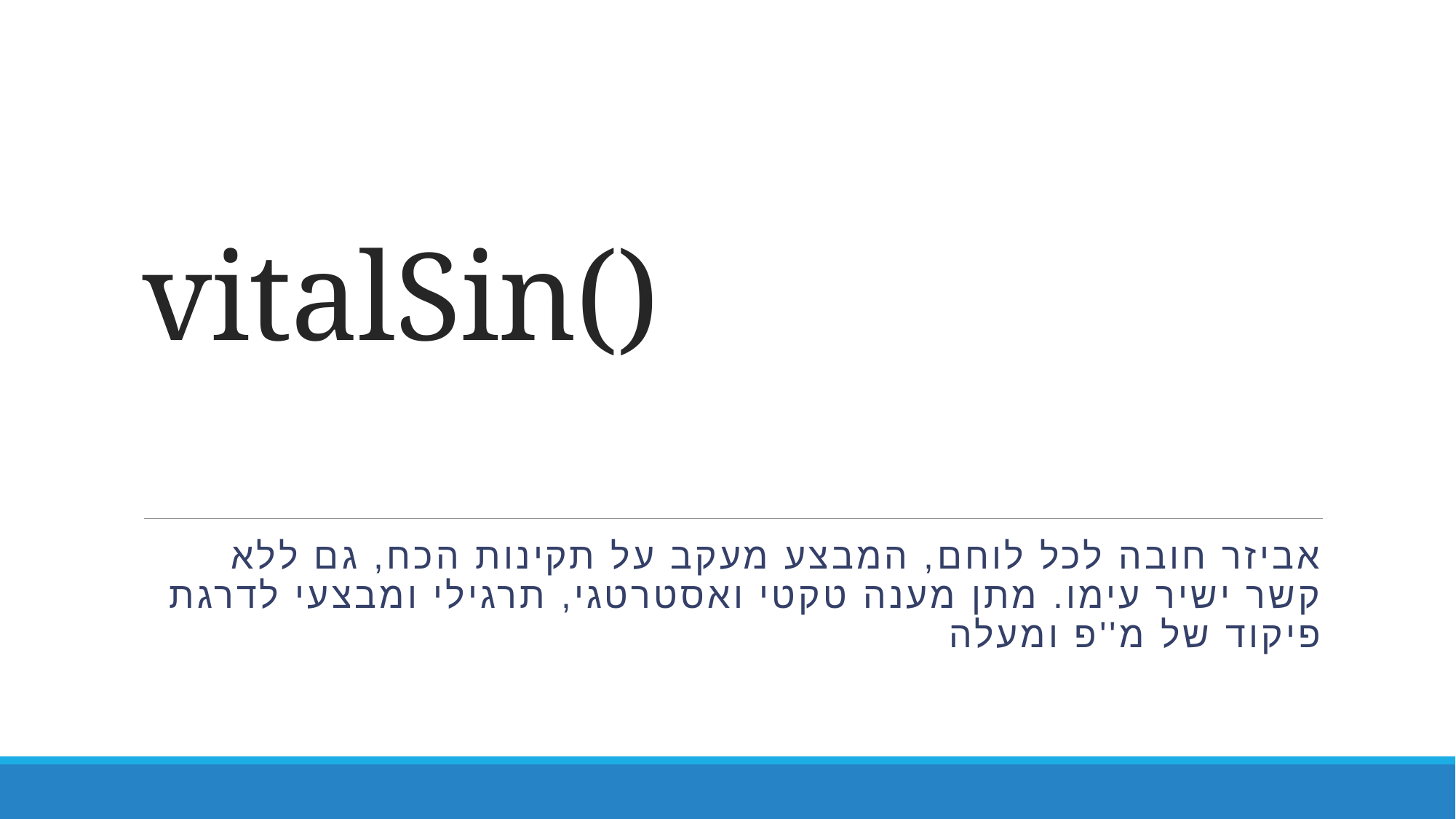

# vitalSin()
אביזר חובה לכל לוחם, המבצע מעקב על תקינות הכח, גם ללא קשר ישיר עימו. מתן מענה טקטי ואסטרטגי, תרגילי ומבצעי לדרגת פיקוד של מ''פ ומעלה